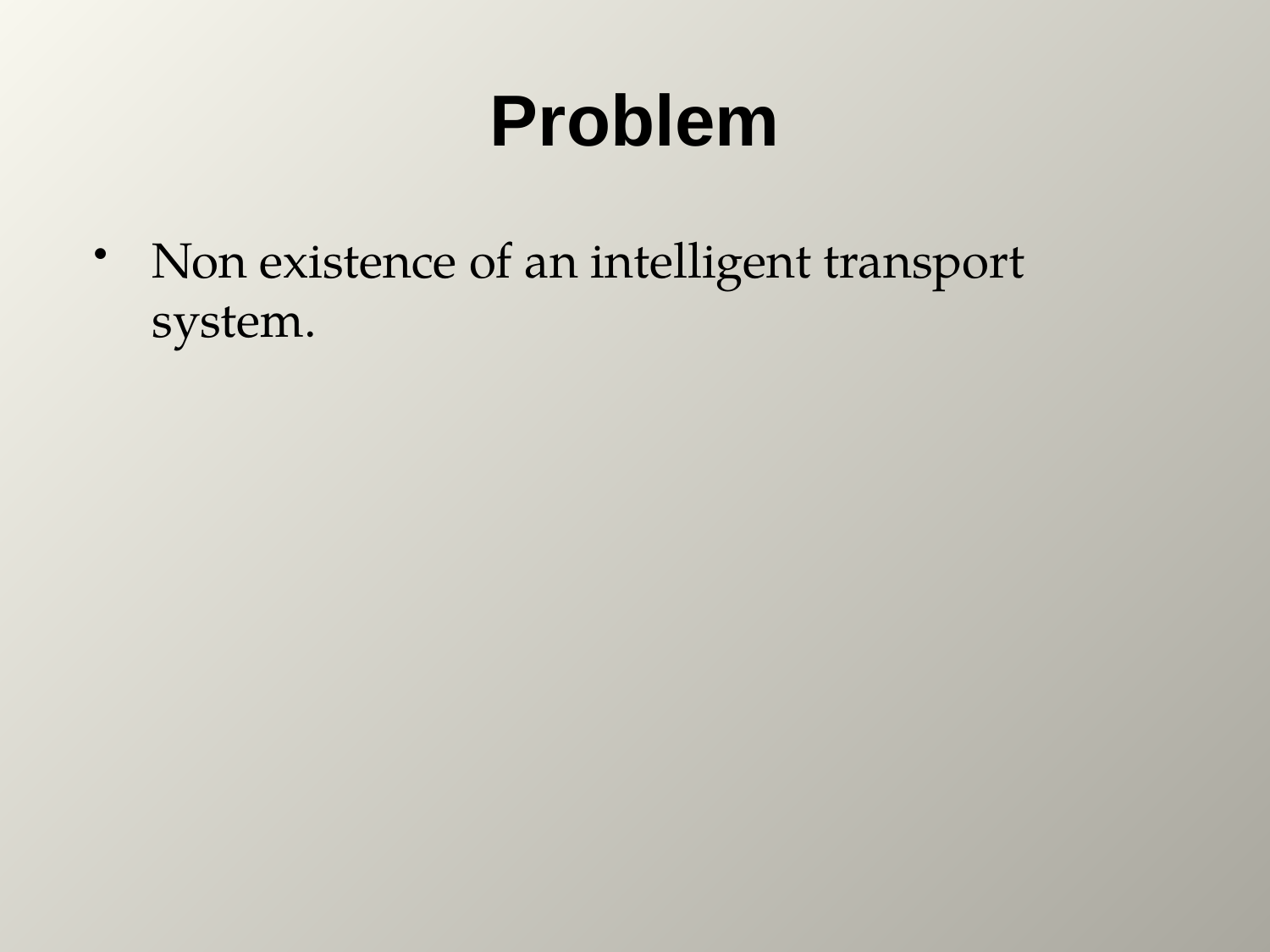

# Problem
Non existence of an intelligent transport system.